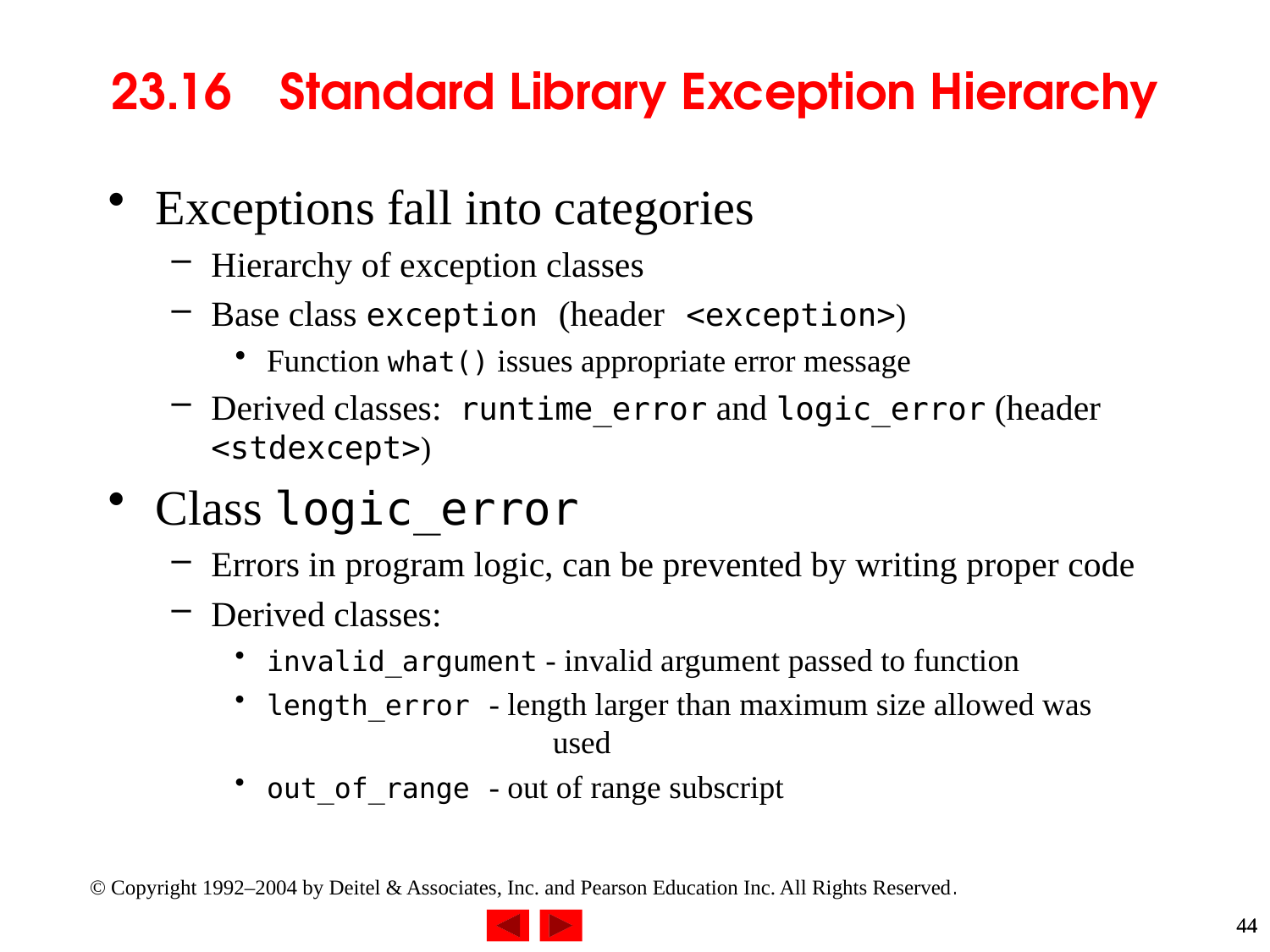

# 23.16	   Standard Library Exception Hierarchy
Exceptions fall into categories
Hierarchy of exception classes
Base class exception (header <exception>)
Function what() issues appropriate error message
Derived classes:  runtime_error and logic_error (header <stdexcept>)
Class logic_error
Errors in program logic, can be prevented by writing proper code
Derived classes:
invalid_argument - invalid argument passed to function
length_error - length larger than maximum size allowed was 			    used
out_of_range - out of range subscript